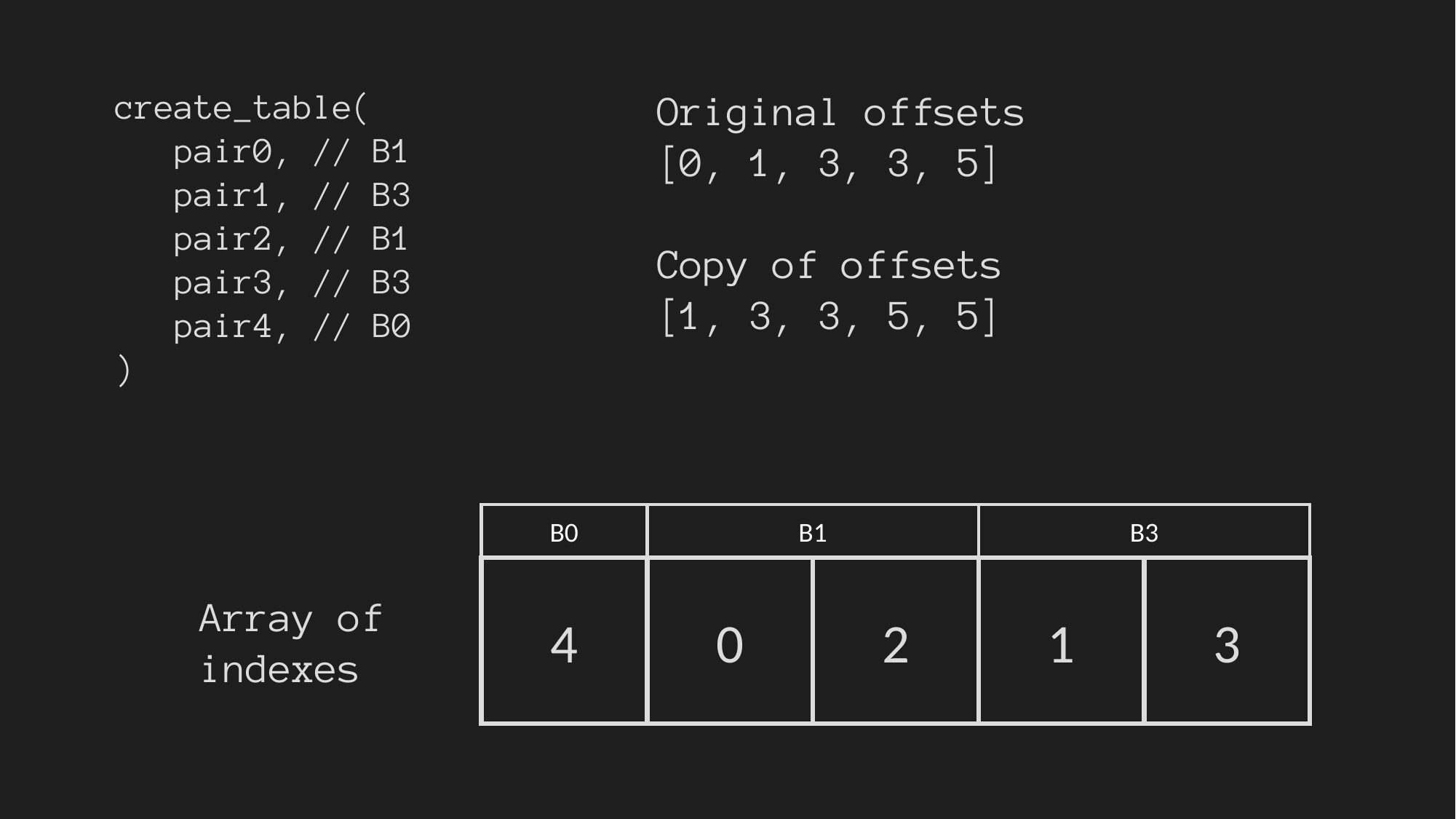

create_table(
   pair0, // B1
   pair1, // B3
   pair2, // B1
   pair3, // B3
   pair4, // B0
)
Original offsets
[0, 1, 3, 3, 5]

Copy of offsets
[1, 3, 3, 5, 5]
B0
B1
B3
4
0
2
1
3
Array of indexes